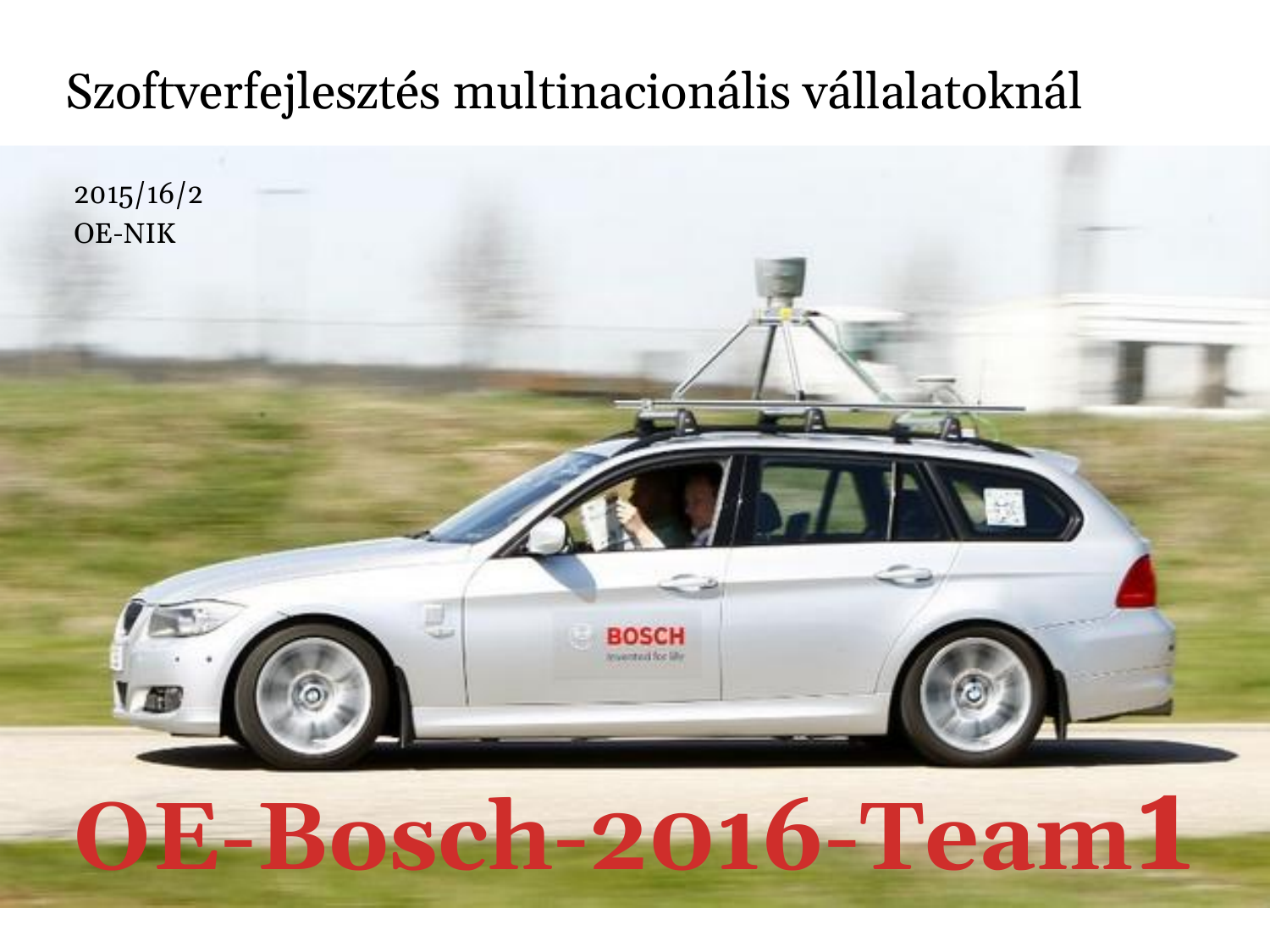

# Szoftverfejlesztés multinacionális vállalatoknál
2015/16/2
OE-NIK
OE-Bosch-2016-Team1